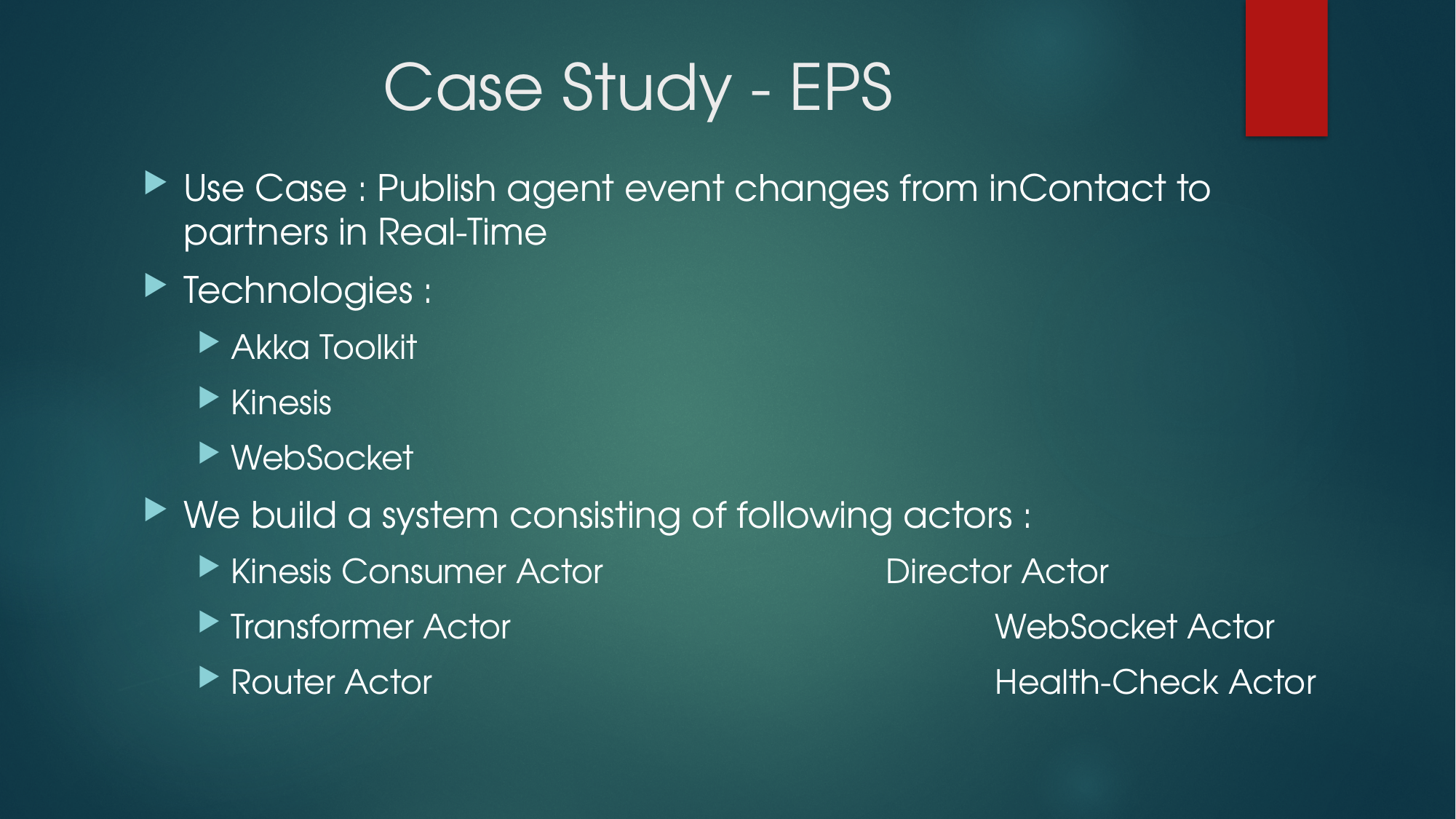

# Case Study - EPS
Use Case : Publish agent event changes from inContact to partners in Real-Time
Technologies :
Akka Toolkit
Kinesis
WebSocket
We build a system consisting of following actors :
Kinesis Consumer Actor			Director Actor
Transformer Actor					WebSocket Actor
Router Actor						Health-Check Actor